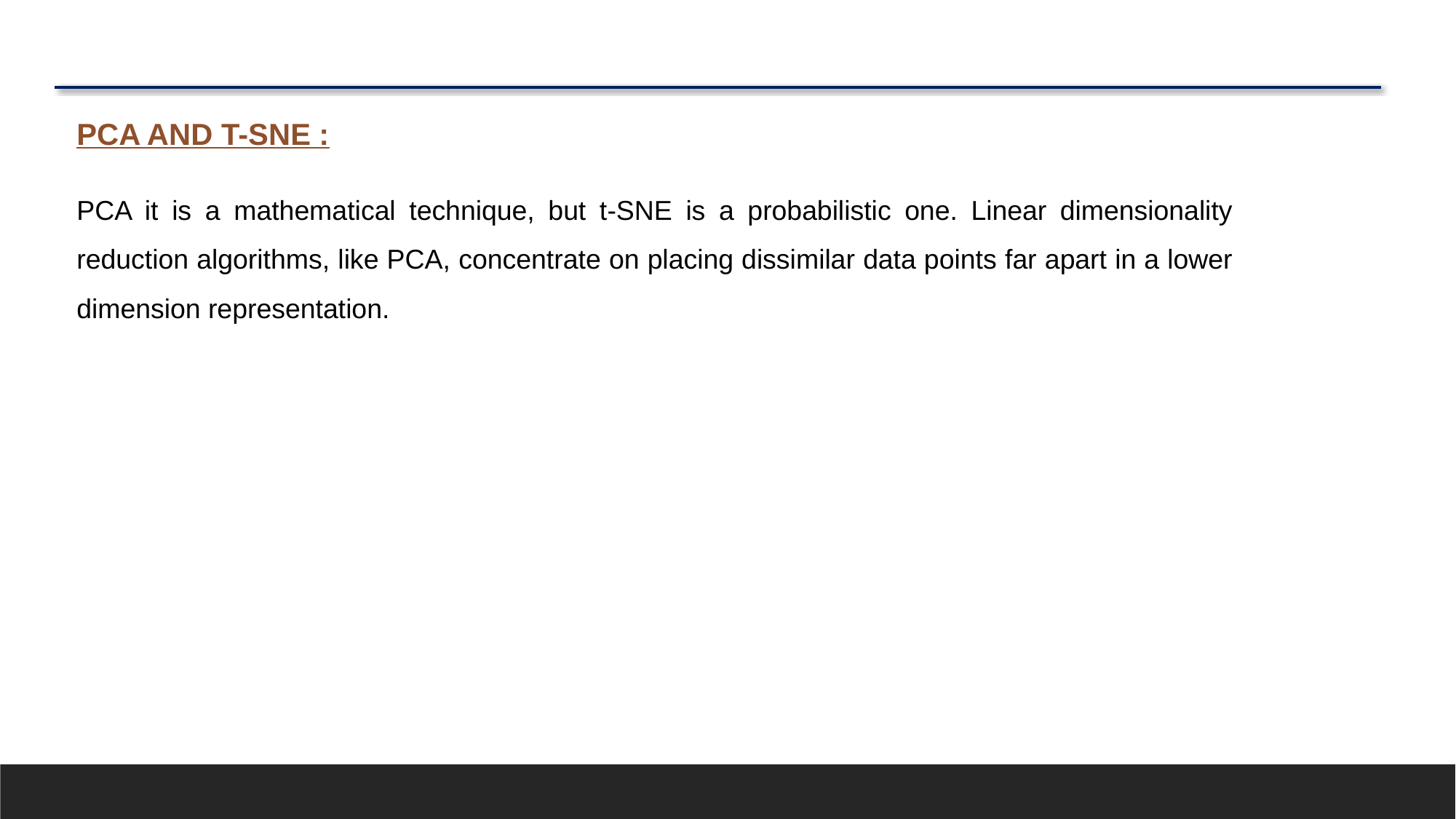

PCA AND T-SNE :

PCA it is a mathematical technique, but t-SNE is a probabilistic one. Linear dimensionality reduction algorithms, like PCA, concentrate on placing dissimilar data points far apart in a lower dimension representation.